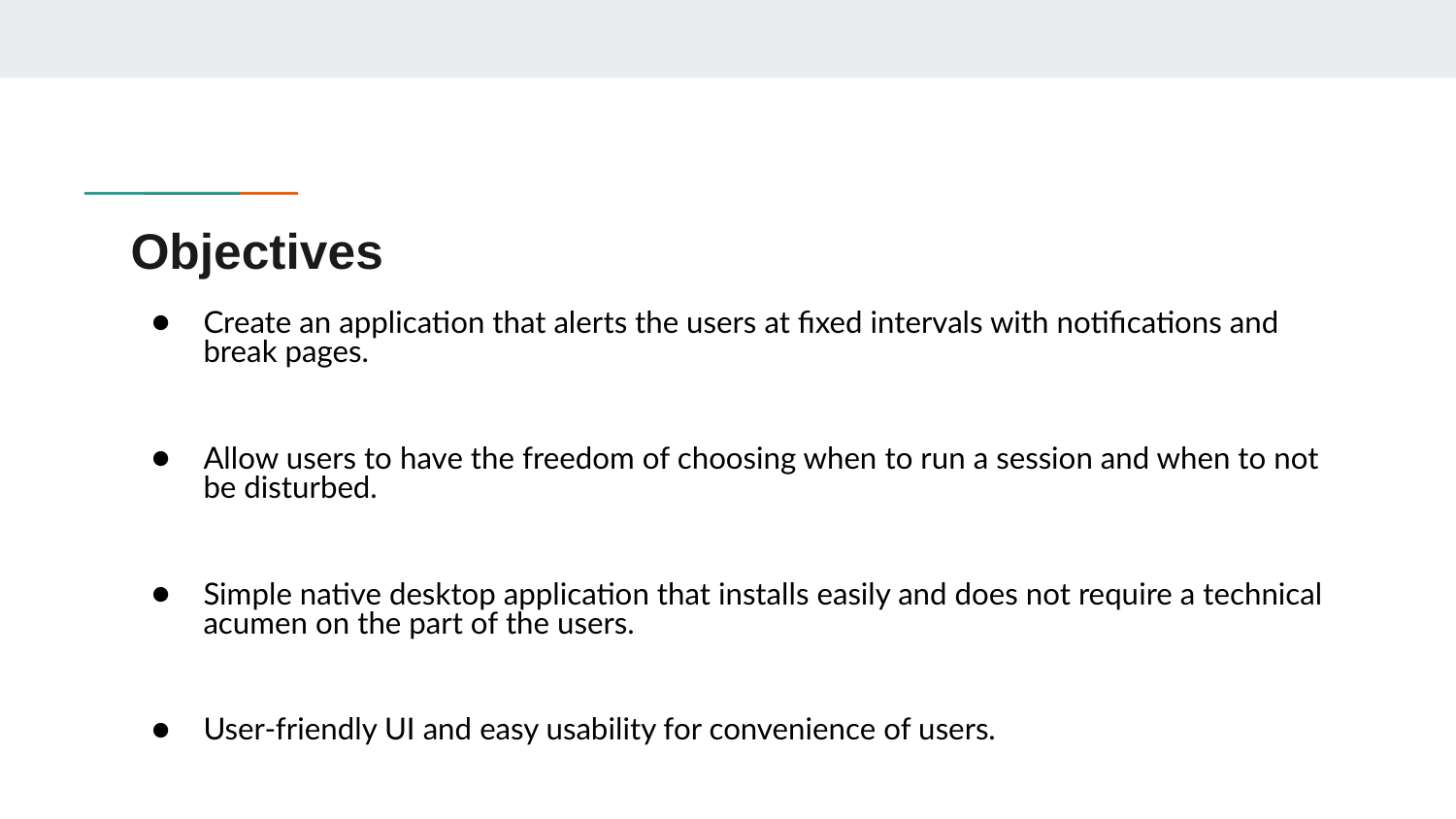

# Objectives
Create an application that alerts the users at fixed intervals with notifications and break pages.

Allow users to have the freedom of choosing when to run a session and when to not be disturbed.

Simple native desktop application that installs easily and does not require a technical acumen on the part of the users.

User-friendly UI and easy usability for convenience of users.